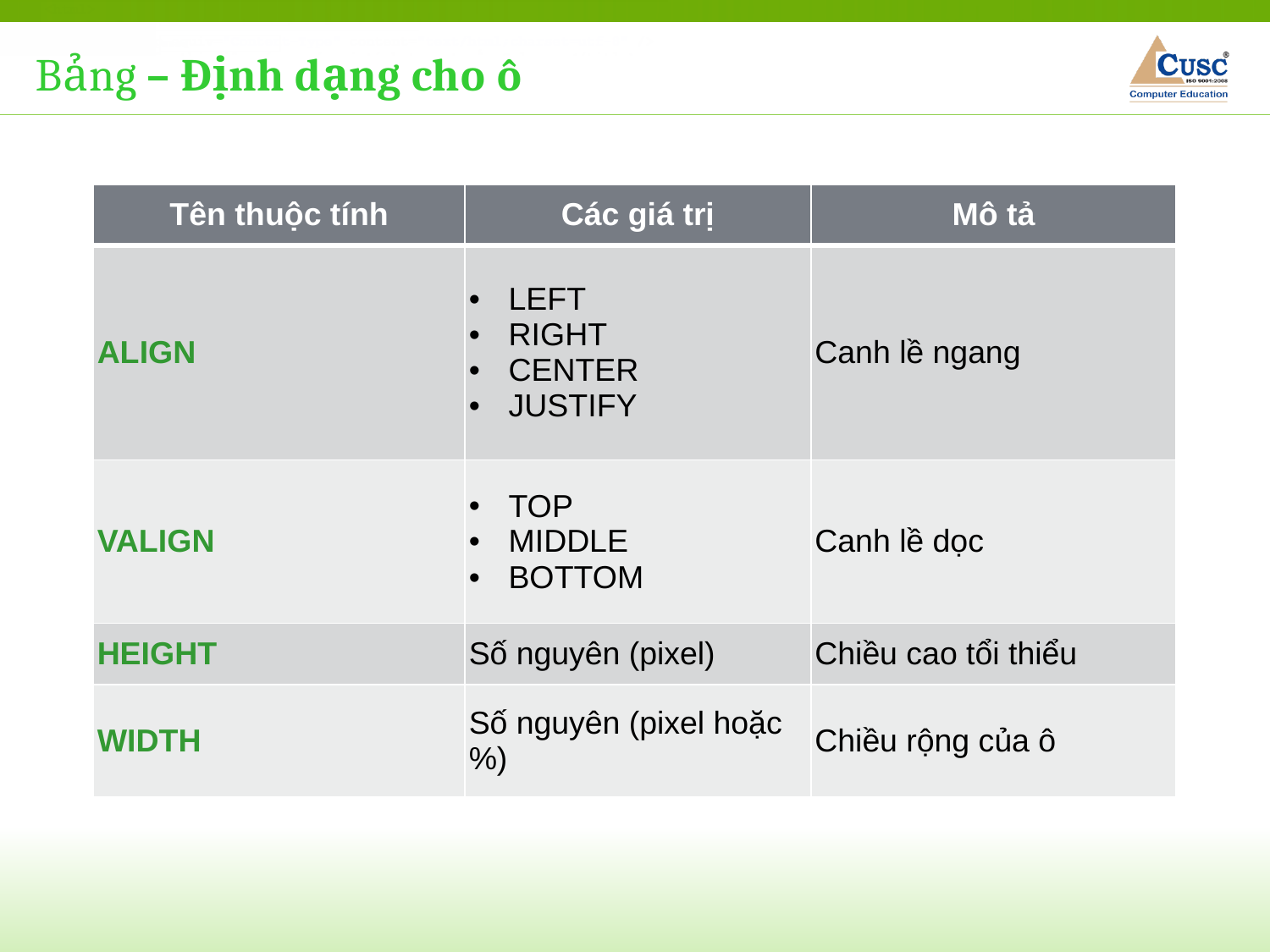

Bảng – Định dạng cho ô
| Tên thuộc tính | Các giá trị | Mô tả |
| --- | --- | --- |
| ALIGN | LEFT RIGHT CENTER JUSTIFY | Canh lề ngang |
| VALIGN | TOP MIDDLE BOTTOM | Canh lề dọc |
| HEIGHT | Số nguyên (pixel) | Chiều cao tổi thiểu |
| WIDTH | Số nguyên (pixel hoặc %) | Chiều rộng của ô |